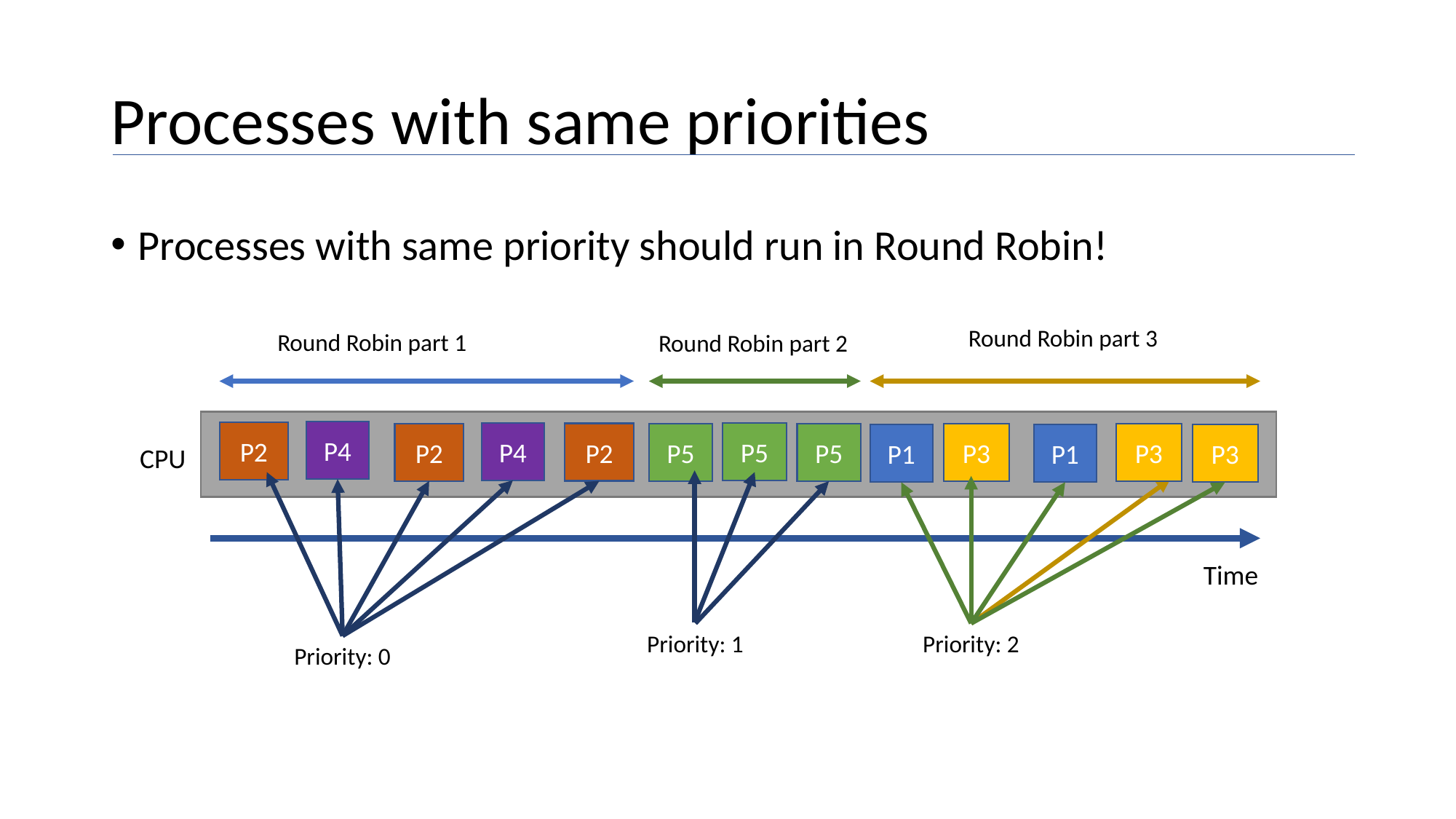

# Processes with same priorities
Processes with same priority should run in Round Robin!

Round Robin part 3
Round Robin part 1
Round Robin part 2

P4
P2
P5
P4
P2
P2
P5
P3
P3
P5
P1
P1
P3
CPU
Time
Priority: 1
Priority: 2
Priority: 0